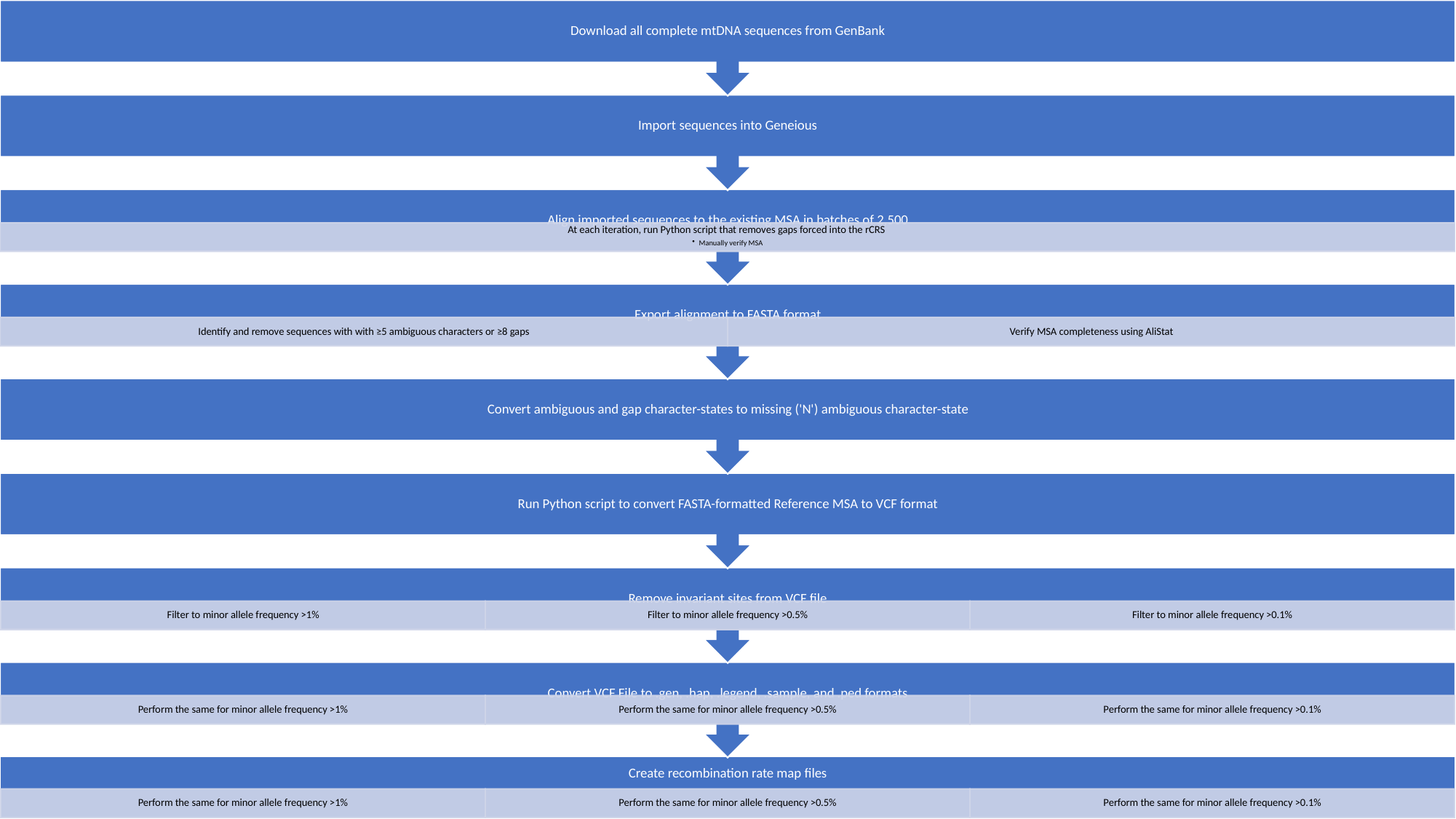

Create recombination rate map files
Perform the same for minor allele frequency >1%
Perform the same for minor allele frequency >0.5%
Perform the same for minor allele frequency >0.1%
Convert VCF File to .gen, .hap, .legend, .sample, and .ped formats
Perform the same for minor allele frequency >1%
Perform the same for minor allele frequency >0.5%
Perform the same for minor allele frequency >0.1%
Remove invariant sites from VCF file
Filter to minor allele frequency >1%
Filter to minor allele frequency >0.5%
Filter to minor allele frequency >0.1%
Run Python script to convert FASTA-formatted Reference MSA to VCF format
Convert ambiguous and gap character-states to missing ('N') ambiguous character-state
Export alignment to FASTA format
Identify and remove sequences with with ≥5 ambiguous characters or ≥8 gaps
Verify MSA completeness using AliStat
Align imported sequences to the existing MSA in batches of 2,500
At each iteration, run Python script that removes gaps forced into the rCRS
Manually verify MSA
Import sequences into Geneious
Download all complete mtDNA sequences from GenBank